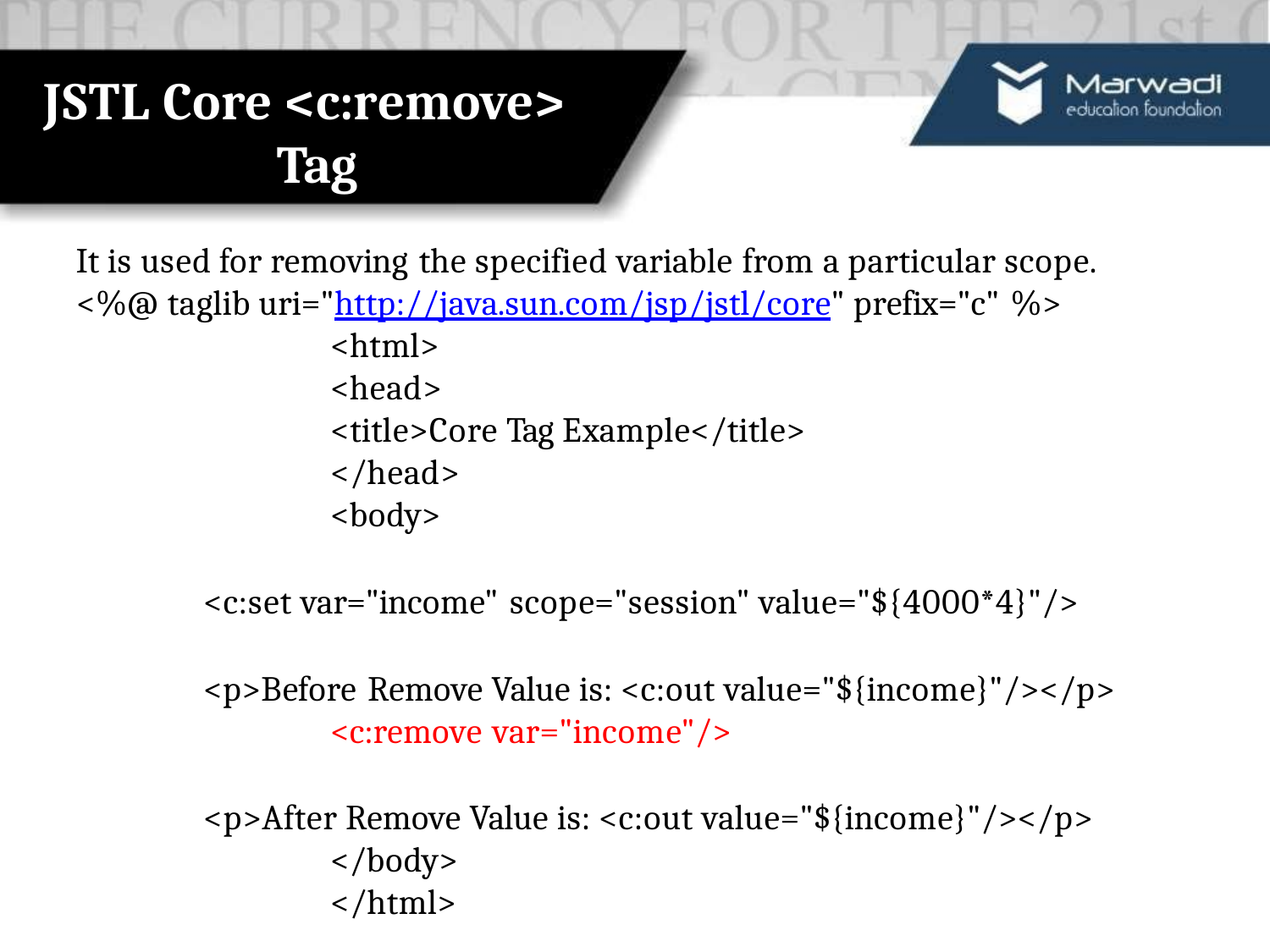

# JSTL Core <c:remove>  Tag
It is used for removing the specified variable from a particular scope.
<%@ taglib uri="http://java.sun.com/jsp/jstl/core" prefix="c" %>
<html>
<head>
<title>Core Tag Example</title>
</head>
<body>

<c:set var="income" scope="session" value="${4000*4}"/>

<p>Before Remove Value is: <c:out value="${income}"/></p>
<c:remove var="income"/>

<p>After Remove Value is: <c:out value="${income}"/></p>
</body>
</html>